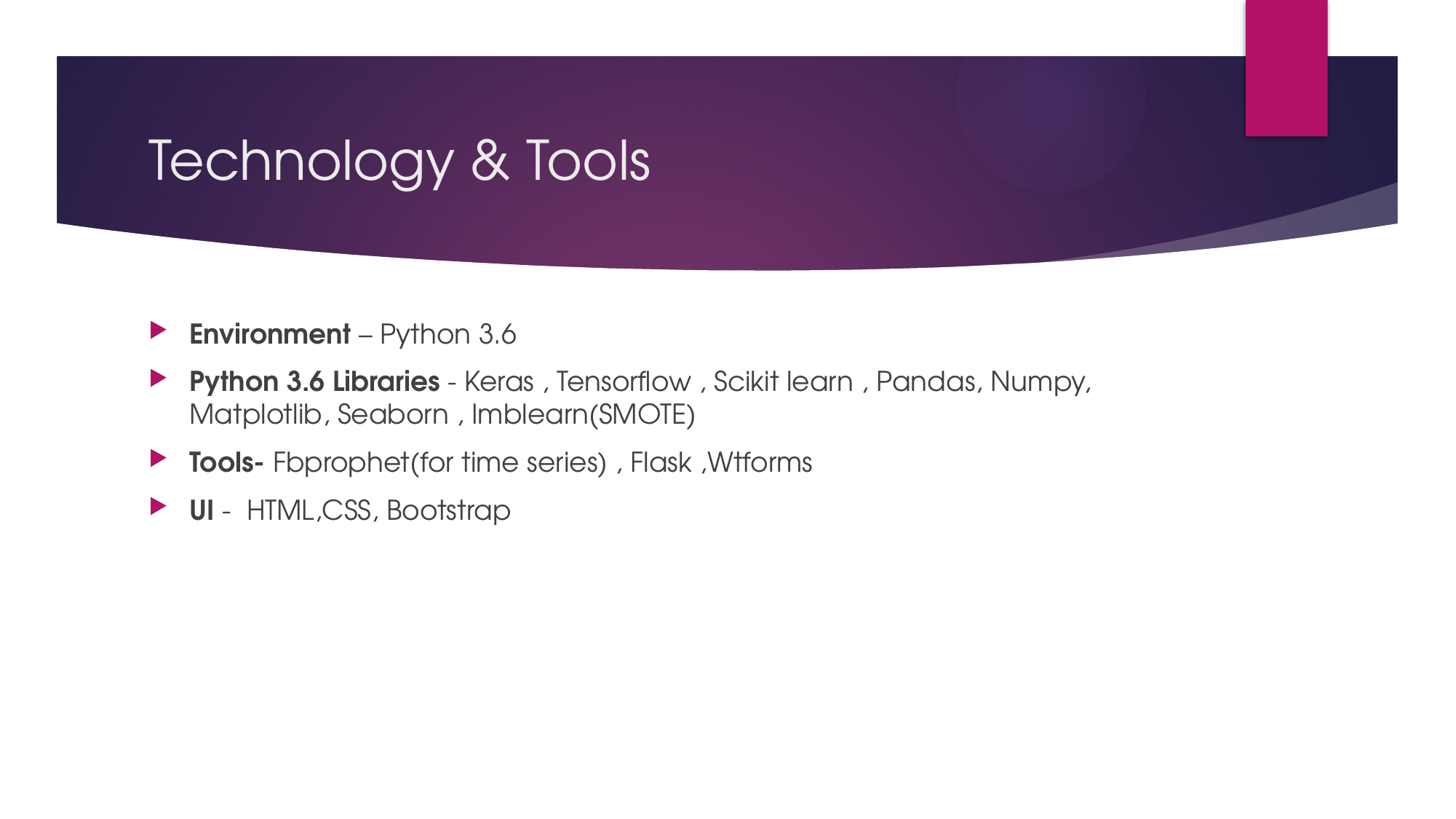

# Technology & Tools
Environment – Python 3.6
Python 3.6 Libraries - Keras , Tensorflow , Scikit learn , Pandas, Numpy, Matplotlib, Seaborn , Imblearn(SMOTE)
Tools- Fbprophet(for time series) , Flask ,Wtforms
UI -  HTML,CSS, Bootstrap